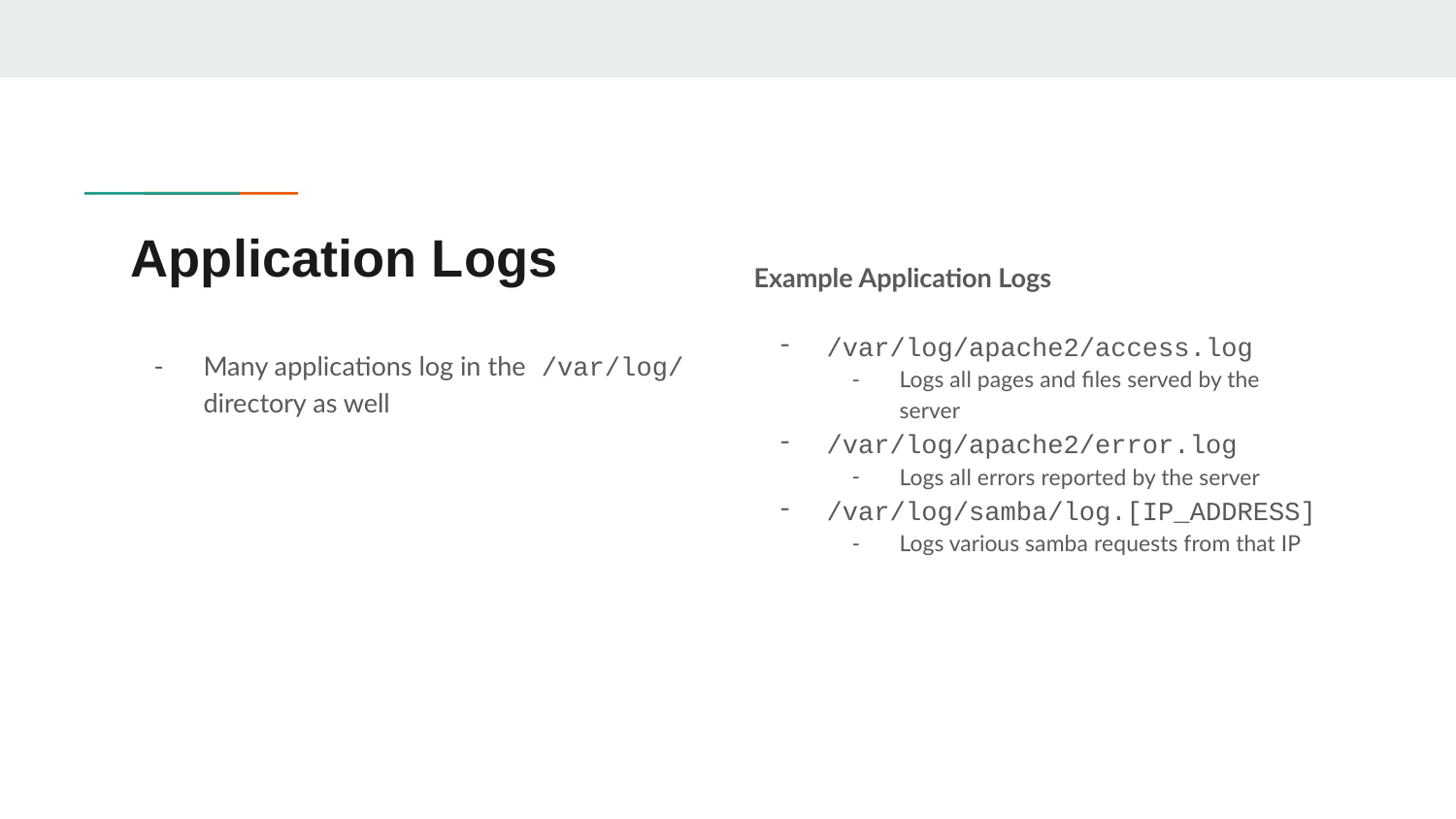

# Application Logs
Example Application Logs
/var/log/apache2/access.log
Logs all pages and files served by the server
/var/log/apache2/error.log
Logs all errors reported by the server
/var/log/samba/log.[IP_ADDRESS]
Logs various samba requests from that IP
Many applications log in the /var/log/ directory as well